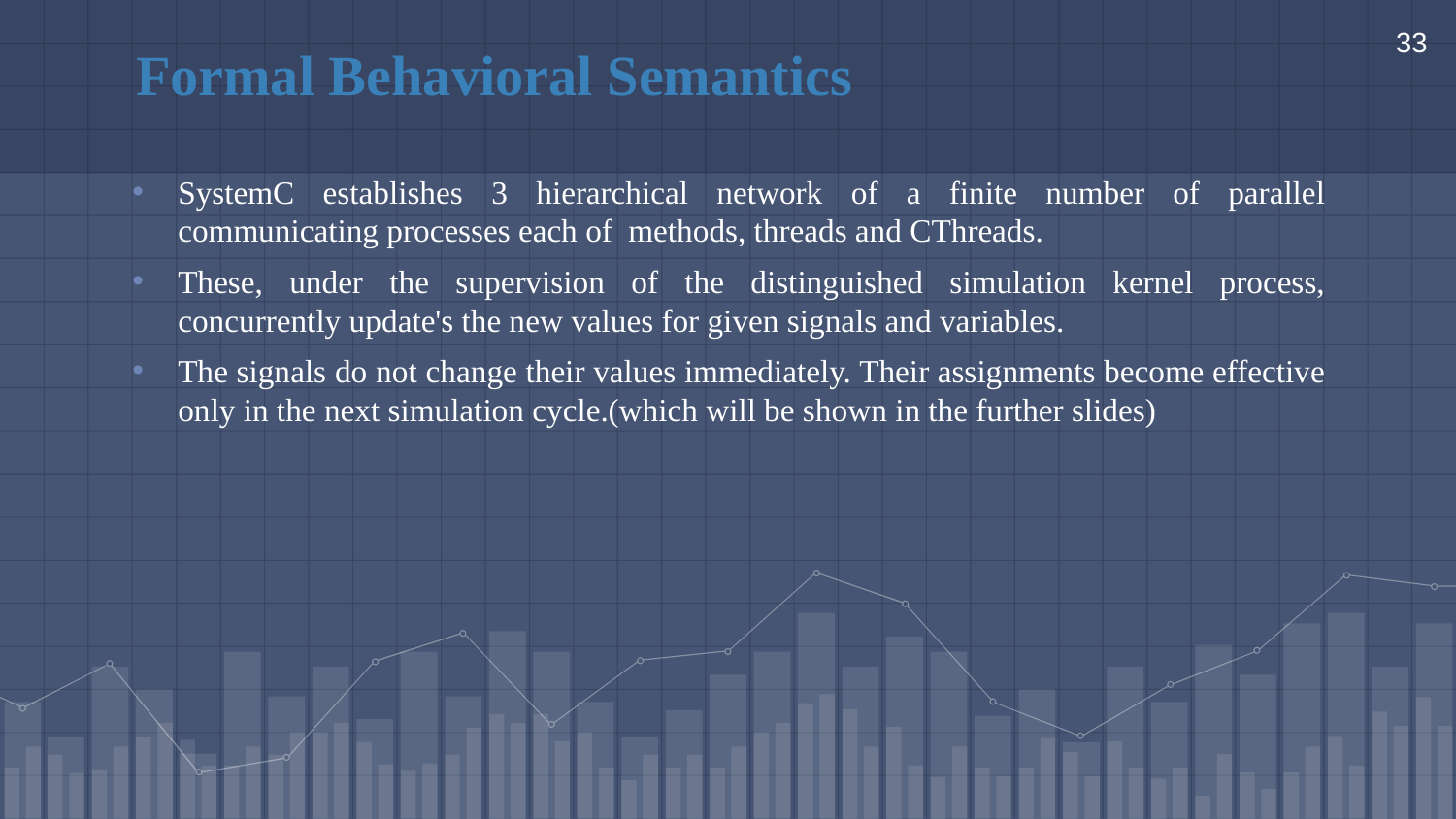

33
# Formal Behavioral Semantics

SystemC establishes 3 hierarchical network of a finite number of parallel communicating processes each of  methods, threads and CThreads.
These, under the supervision of the distinguished simulation kernel process, concurrently update's the new values for given signals and variables.
The signals do not change their values immediately. Their assignments become effective only in the next simulation cycle.(which will be shown in the further slides)